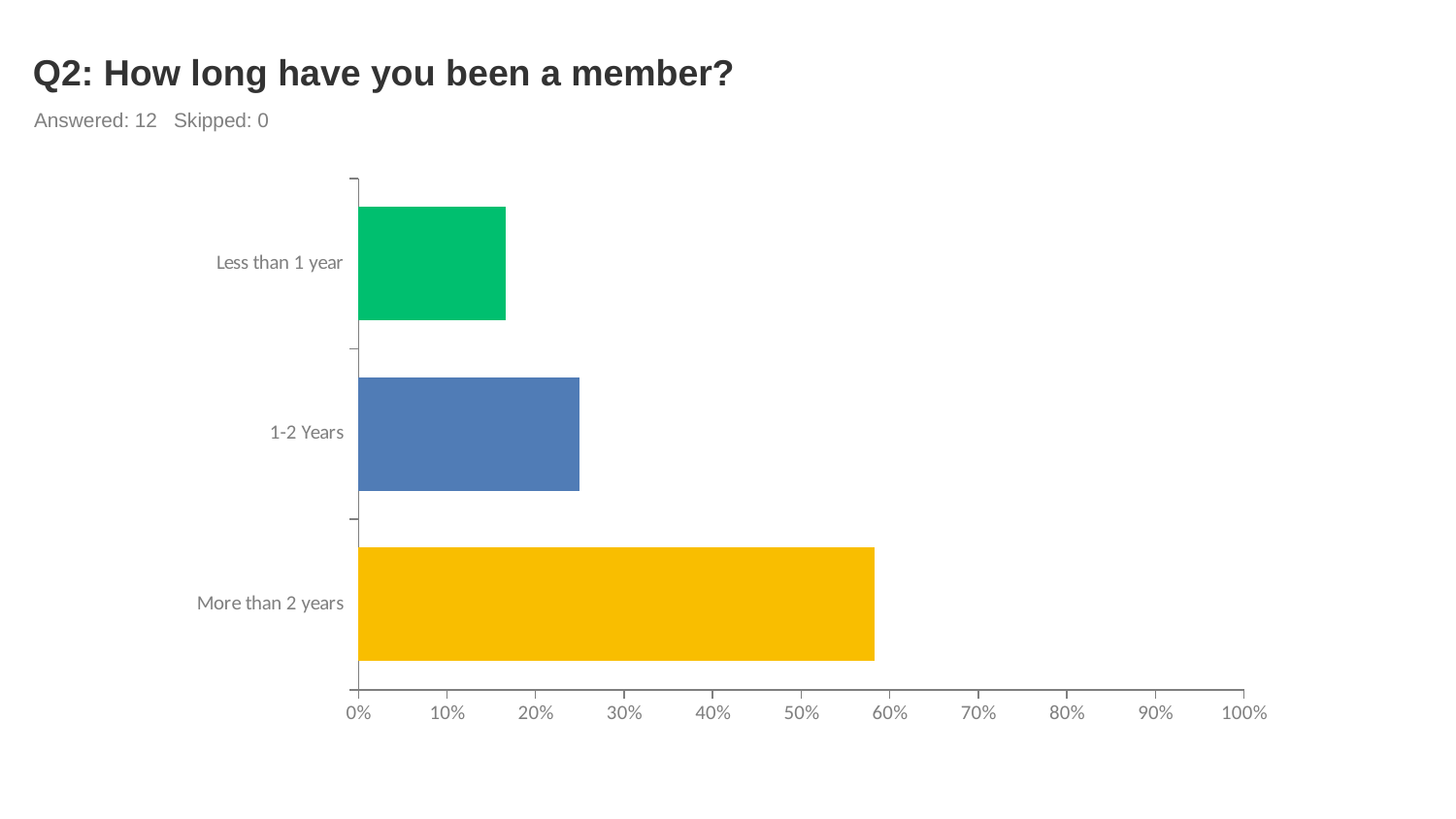

# Q2: How long have you been a member?
Answered: 12   Skipped: 0

### Chart

| Category |   |
|---|---|
| Less than 1 year | 0.1667 |
| 1-2 Years | 0.25 |
| More than 2 years | 0.5833 |